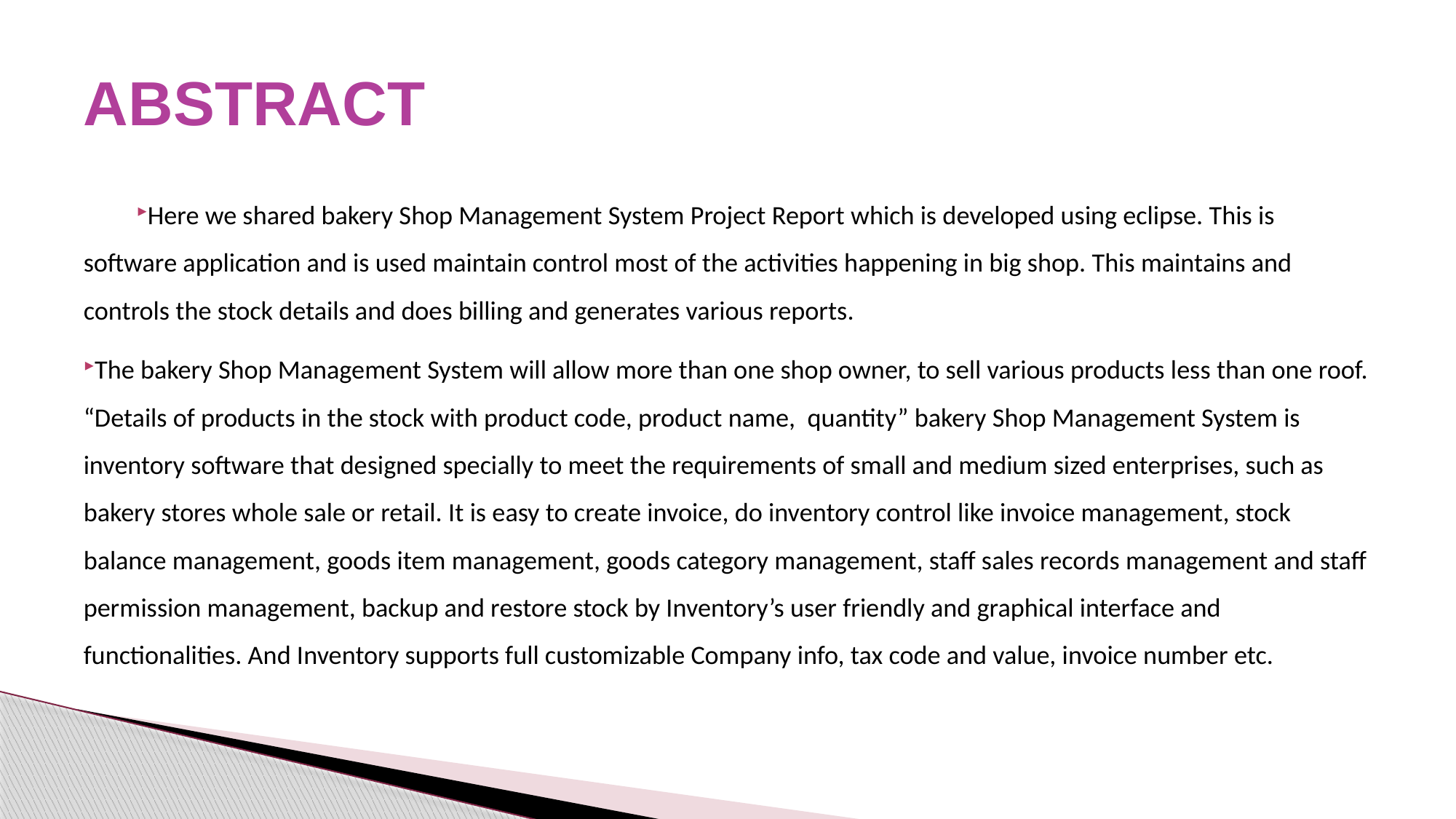

# ABSTRACT
Here we shared bakery Shop Management System Project Report which is developed using eclipse. This is software application and is used maintain control most of the activities happening in big shop. This maintains and controls the stock details and does billing and generates various reports.
The bakery Shop Management System will allow more than one shop owner, to sell various products less than one roof. “Details of products in the stock with product code, product name,  quantity” bakery Shop Management System is inventory software that designed specially to meet the requirements of small and medium sized enterprises, such as bakery stores whole sale or retail. It is easy to create invoice, do inventory control like invoice management, stock balance management, goods item management, goods category management, staff sales records management and staff permission management, backup and restore stock by Inventory’s user friendly and graphical interface and functionalities. And Inventory supports full customizable Company info, tax code and value, invoice number etc.